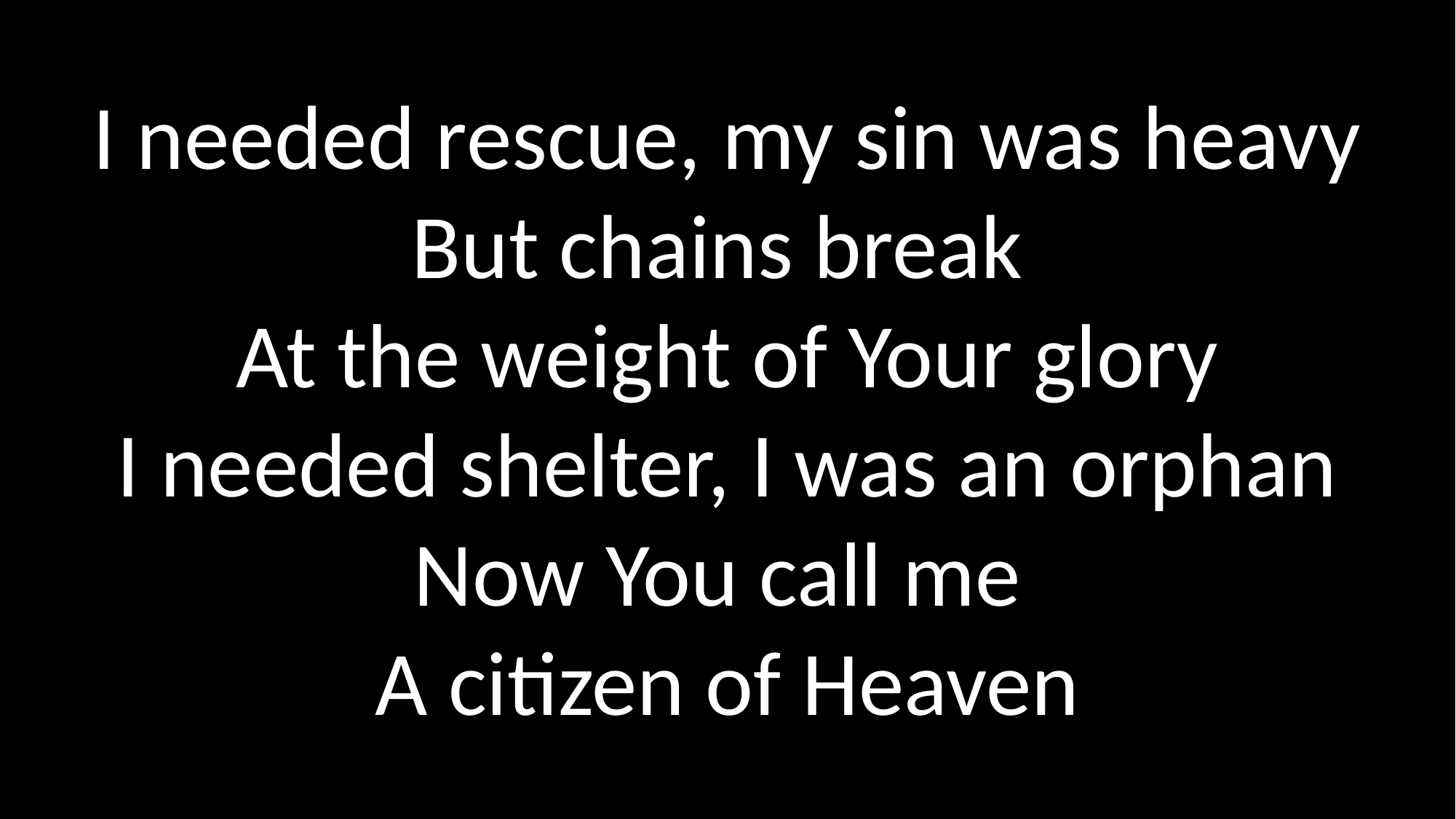

I needed rescue, my sin was heavy
But chains break
At the weight of Your glory
I needed shelter, I was an orphan
Now You call me
A citizen of Heaven